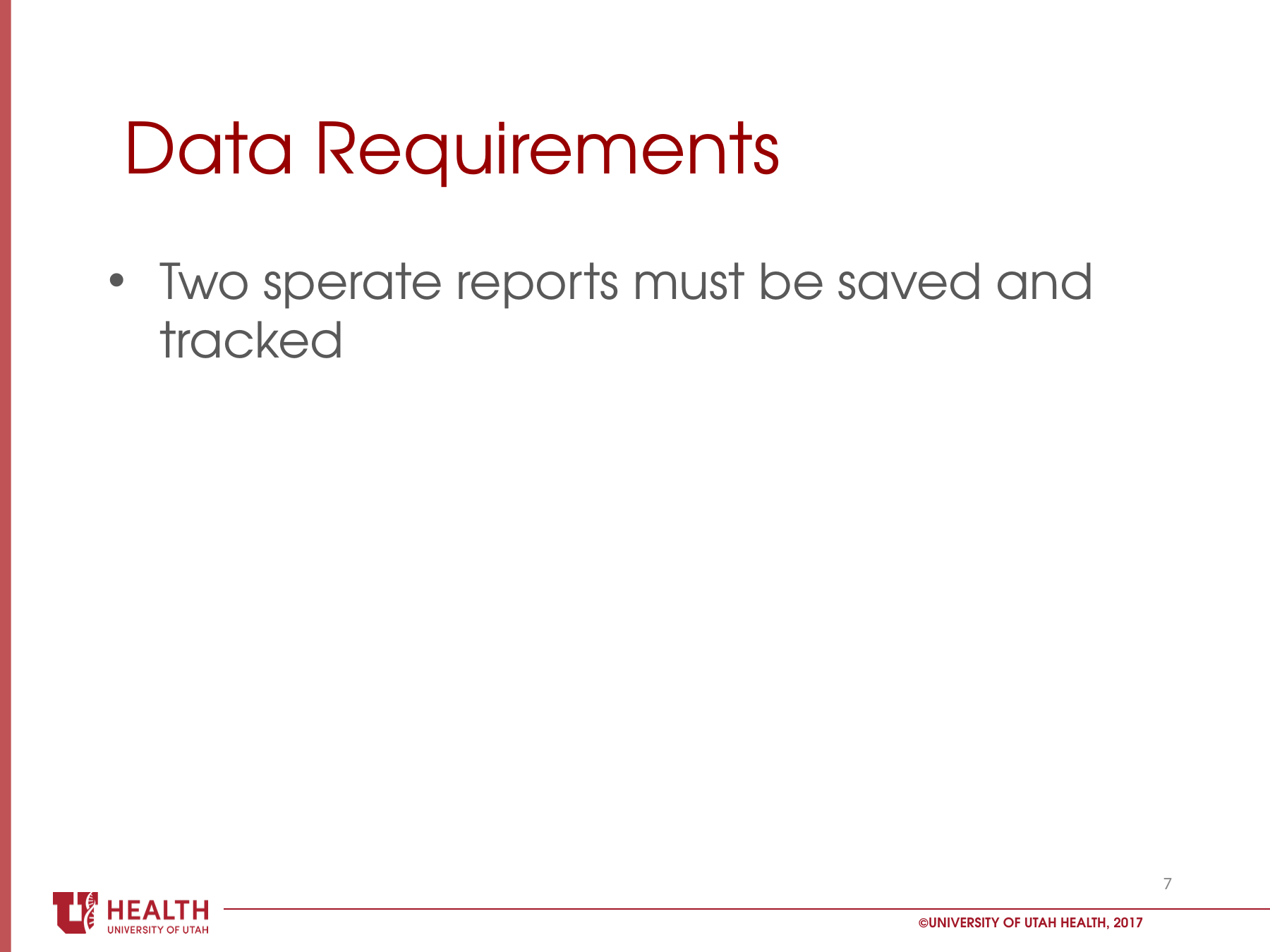

Data Requirements

Two sperate reports must be saved and tracked
7